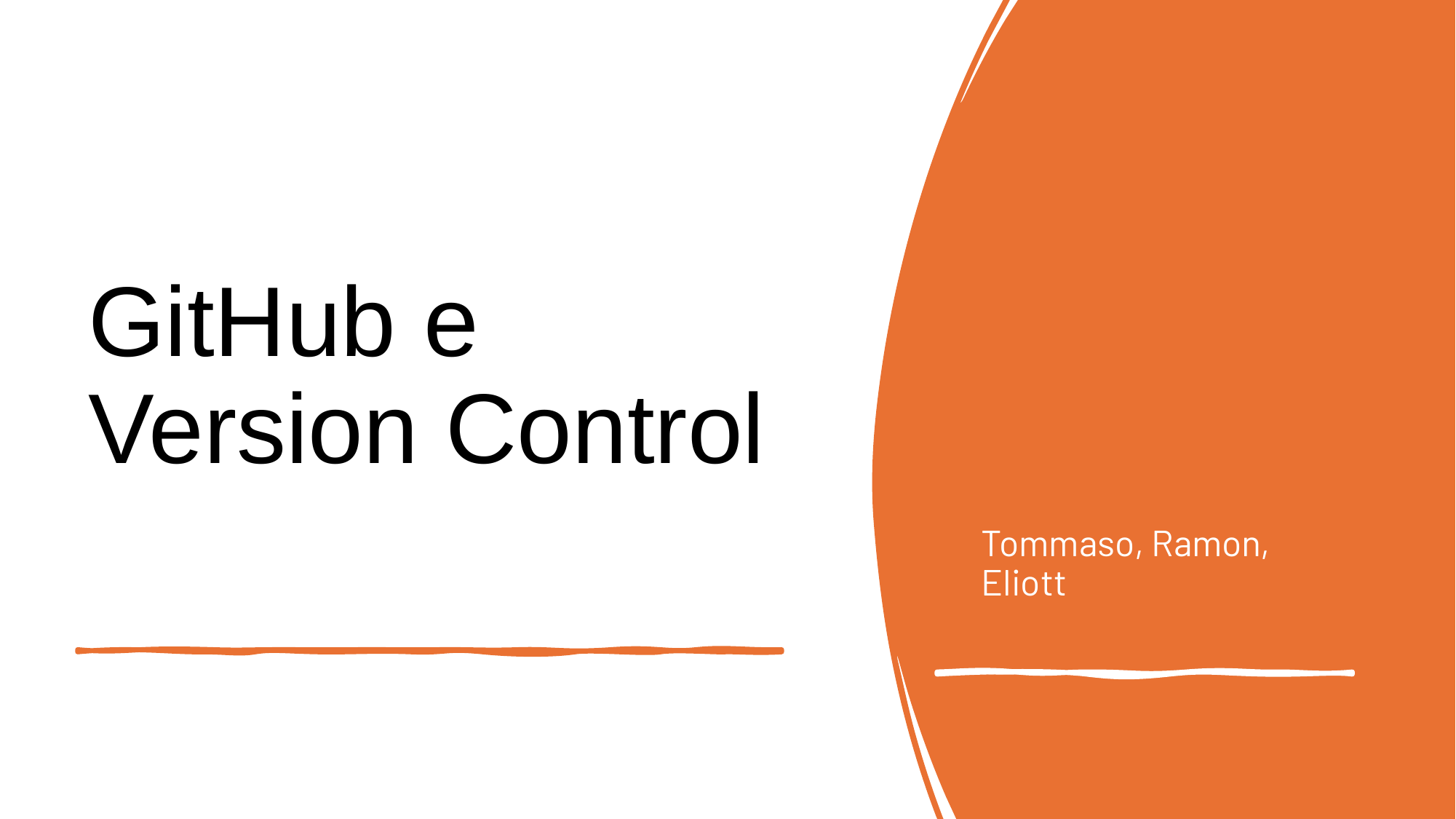

Tommaso, Ramon, Eliott
# GitHub e Version Control